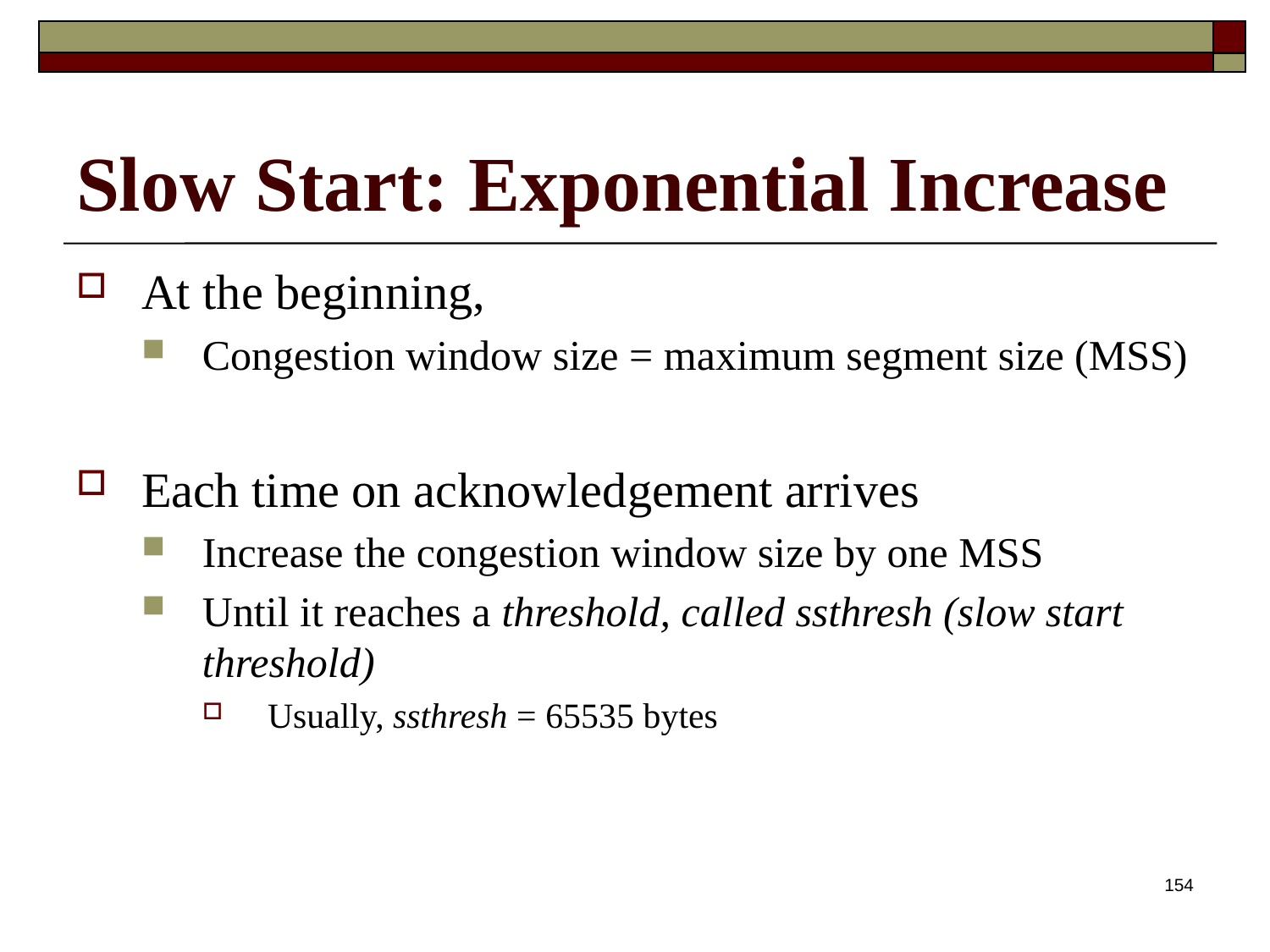

# Slow Start: Exponential Increase
At the beginning,
Congestion window size = maximum segment size (MSS)

Each time on acknowledgement arrives
Increase the congestion window size by one MSS
Until it reaches a threshold, called ssthresh (slow start threshold)
Usually, ssthresh = 65535 bytes
154